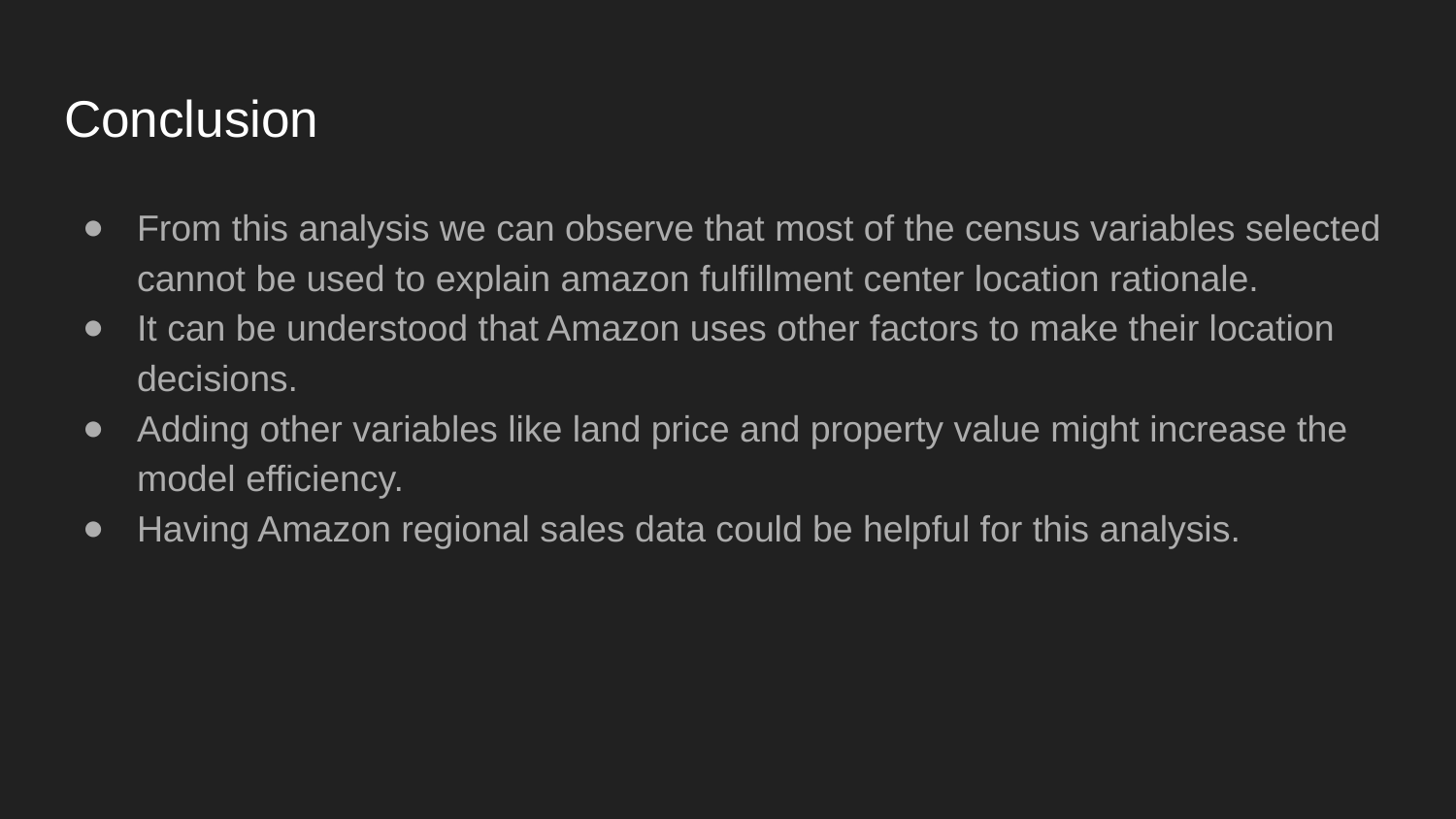

# Conclusion
From this analysis we can observe that most of the census variables selected cannot be used to explain amazon fulfillment center location rationale.
It can be understood that Amazon uses other factors to make their location decisions.
Adding other variables like land price and property value might increase the model efficiency.
Having Amazon regional sales data could be helpful for this analysis.